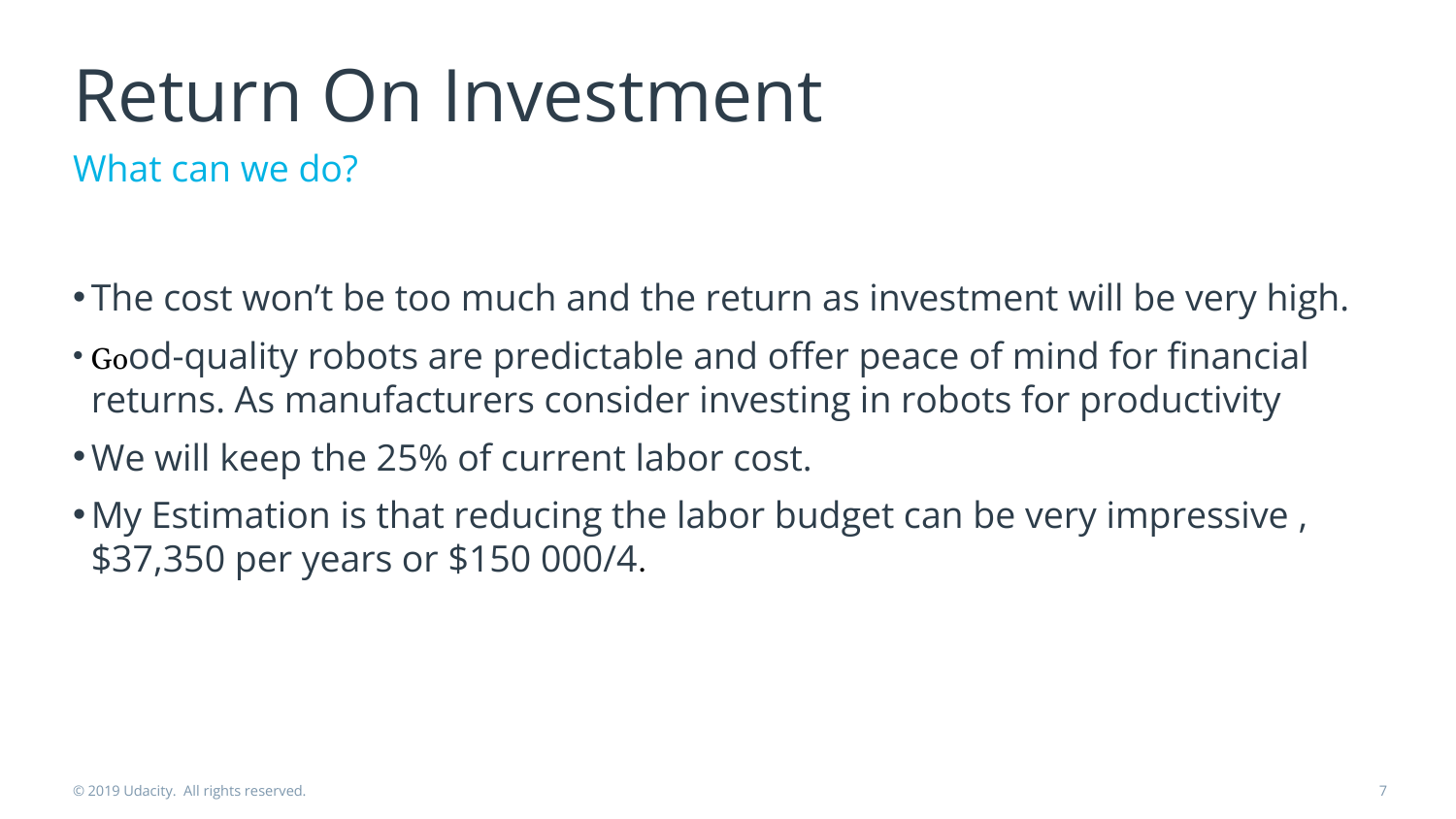

# Return On Investment
What can we do?
The cost won’t be too much and the return as investment will be very high.
Good-quality robots are predictable and offer peace of mind for financial returns. As manufacturers consider investing in robots for productivity
We will keep the 25% of current labor cost.
My Estimation is that reducing the labor budget can be very impressive , $37,350 per years or $150 000/4.

© 2019 Udacity.  All rights reserved.
7